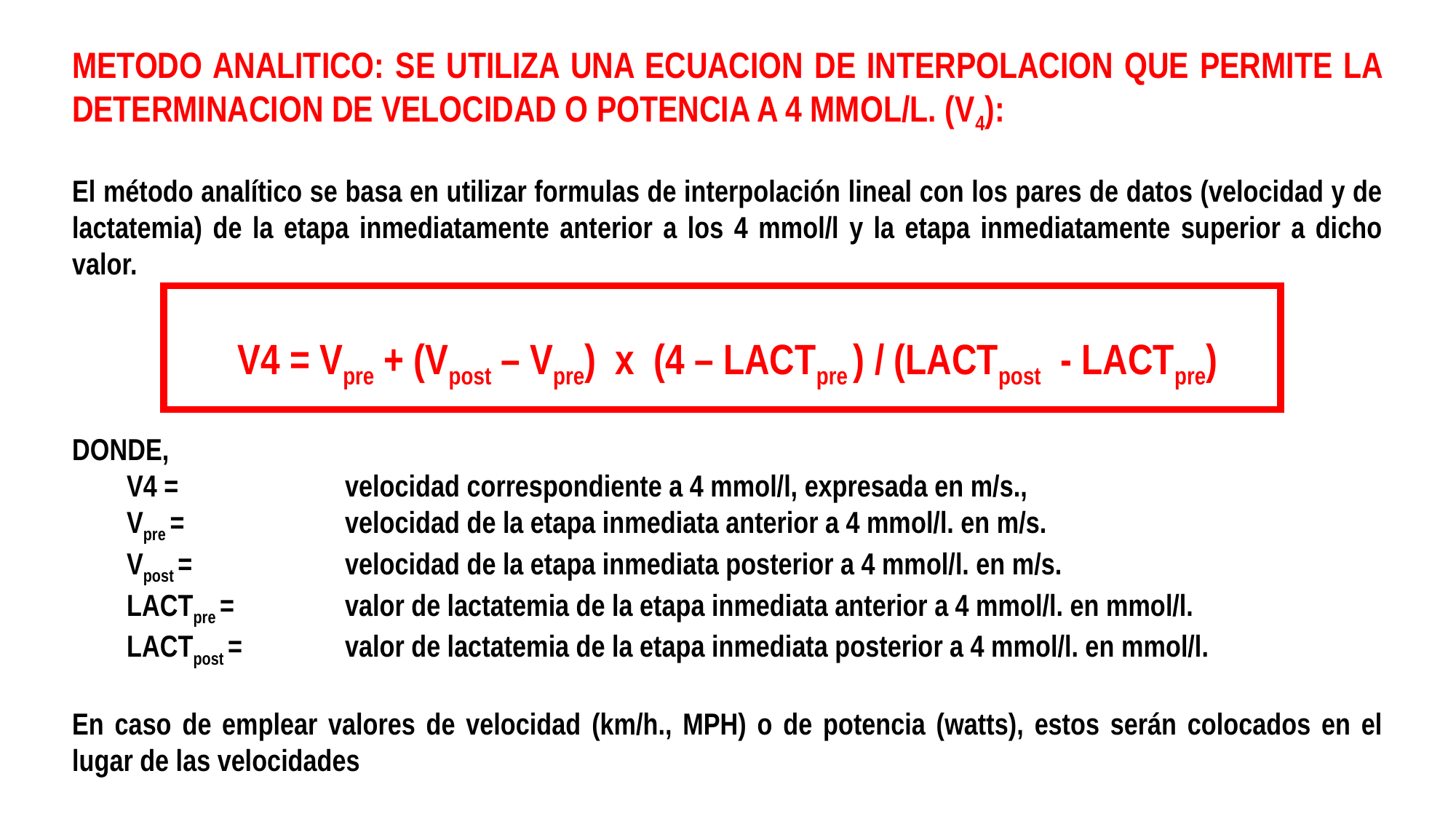

METODO ANALITICO: SE UTILIZA UNA ECUACION DE INTERPOLACION QUE PERMITE LA DETERMINACION DE VELOCIDAD O POTENCIA A 4 MMOL/L. (V4):

El método analítico se basa en utilizar formulas de interpolación lineal con los pares de datos (velocidad y de lactatemia) de la etapa inmediatamente anterior a los 4 mmol/l y la etapa inmediatamente superior a dicho valor.

V4 = Vpre + (Vpost – Vpre)  x  (4 – LACTpre ) / (LACTpost  - LACTpre)

DONDE,
V4 = 		velocidad correspondiente a 4 mmol/l, expresada en m/s.,
Vpre =  		velocidad de la etapa inmediata anterior a 4 mmol/l. en m/s.
Vpost =  		velocidad de la etapa inmediata posterior a 4 mmol/l. en m/s.
LACTpre =  	valor de lactatemia de la etapa inmediata anterior a 4 mmol/l. en mmol/l.
LACTpost =  	valor de lactatemia de la etapa inmediata posterior a 4 mmol/l. en mmol/l.

En caso de emplear valores de velocidad (km/h., MPH) o de potencia (watts), estos serán colocados en el lugar de las velocidades